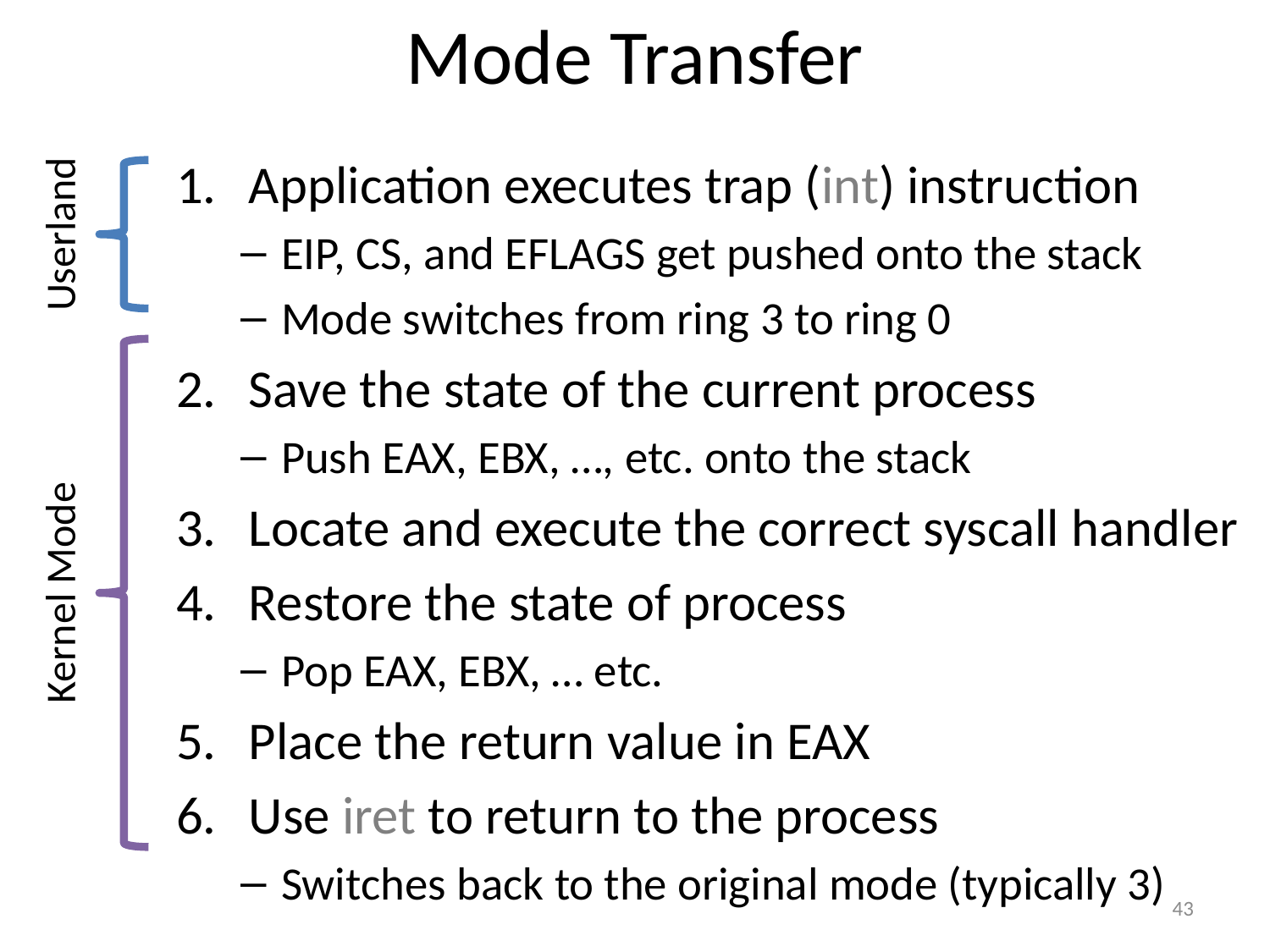

# Mode Transfer
Application executes trap (int) instruction
EIP, CS, and EFLAGS get pushed onto the stack
Mode switches from ring 3 to ring 0
Save the state of the current process
Push EAX, EBX, …, etc. onto the stack
Locate and execute the correct syscall handler
Restore the state of process
Pop EAX, EBX, … etc.
Place the return value in EAX
Use iret to return to the process
Switches back to the original mode (typically 3)

Userland

Kernel Mode
43